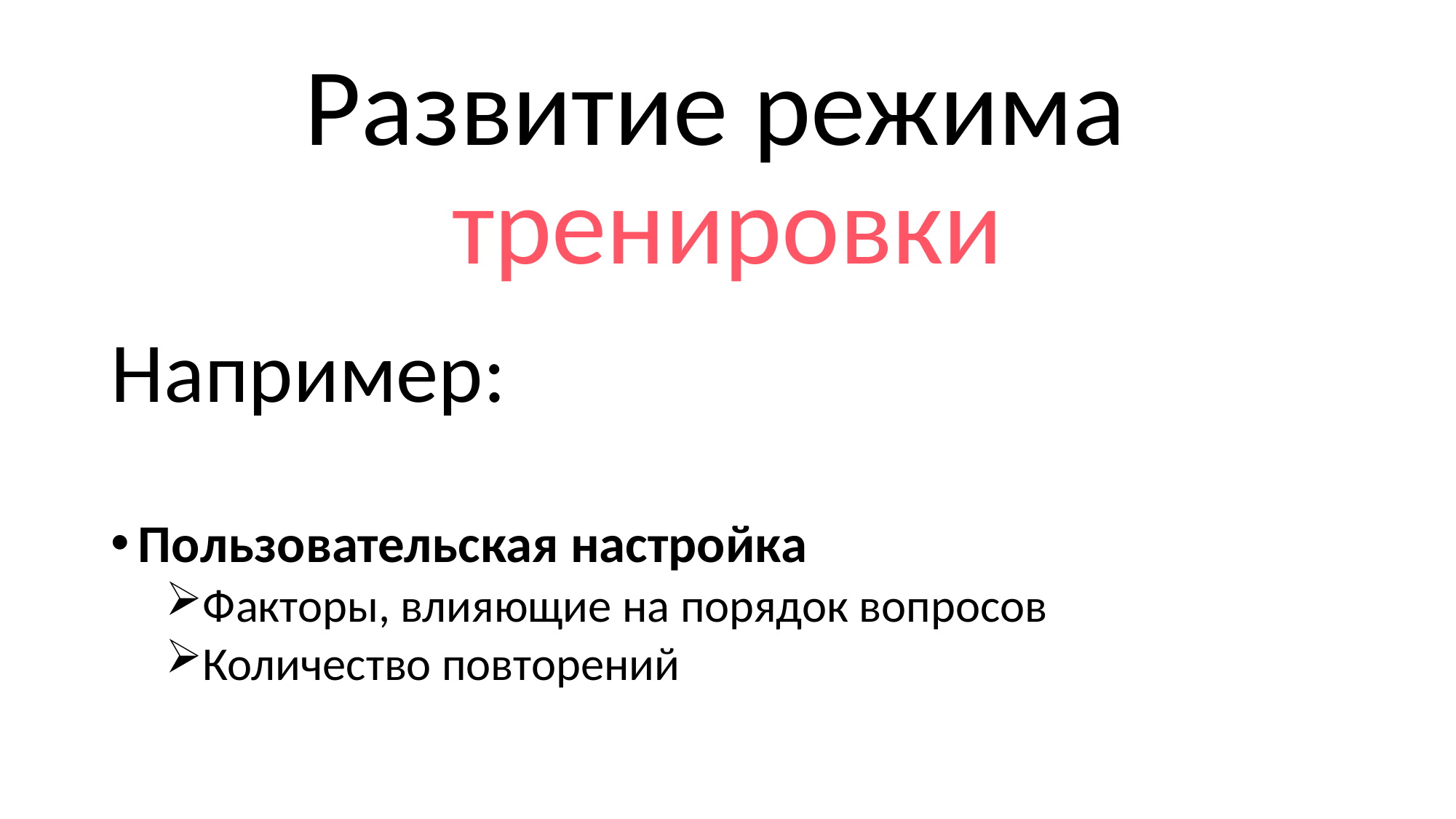

# Развитие режима тренировки
Например:

Пользовательская настройка
Факторы, влияющие на порядок вопросов
Количество повторений